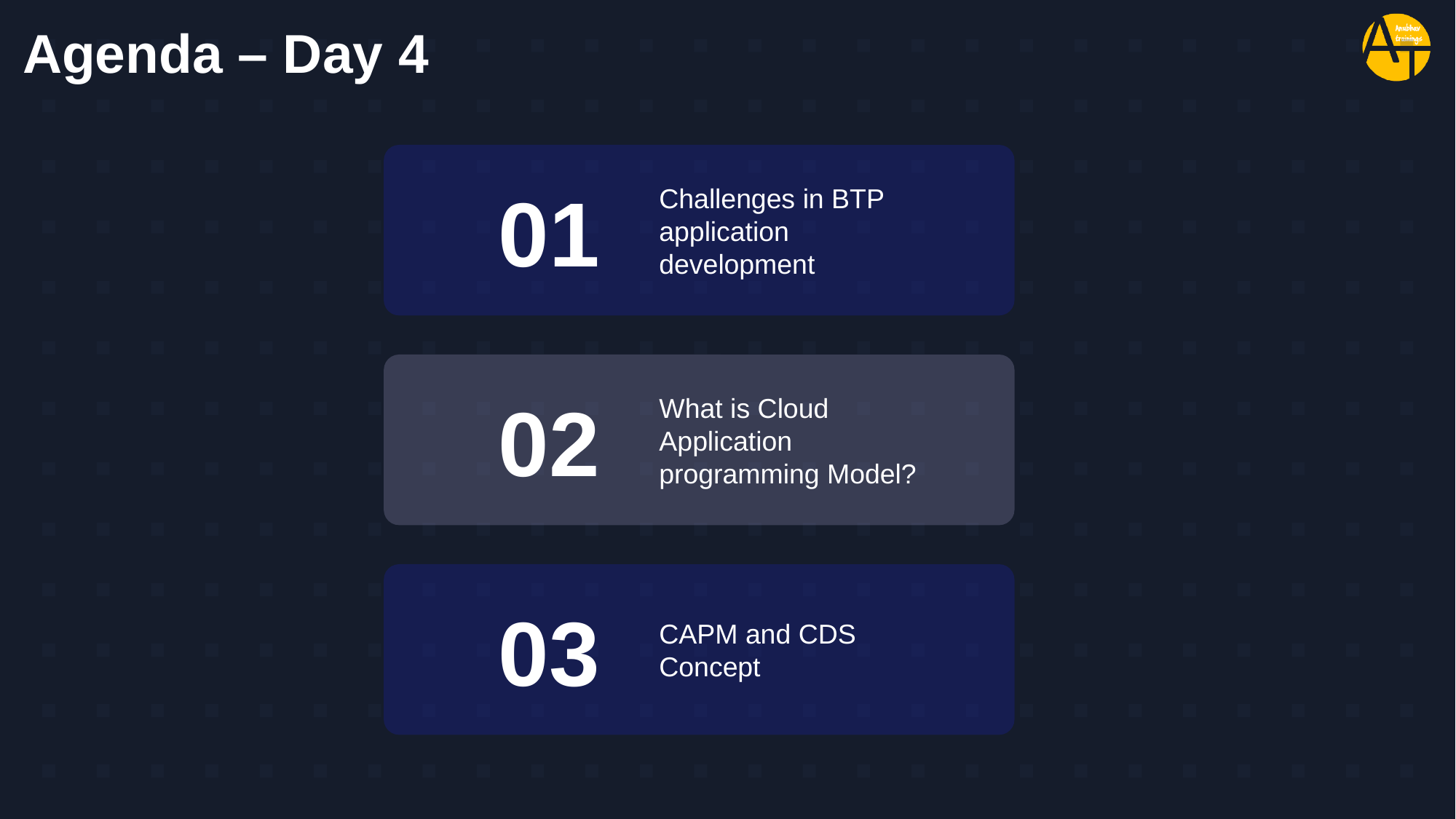

# Agenda – Day 4

01
Challenges in BTP application development

02
What is Cloud Application programming Model?

03
CAPM and CDS Concept